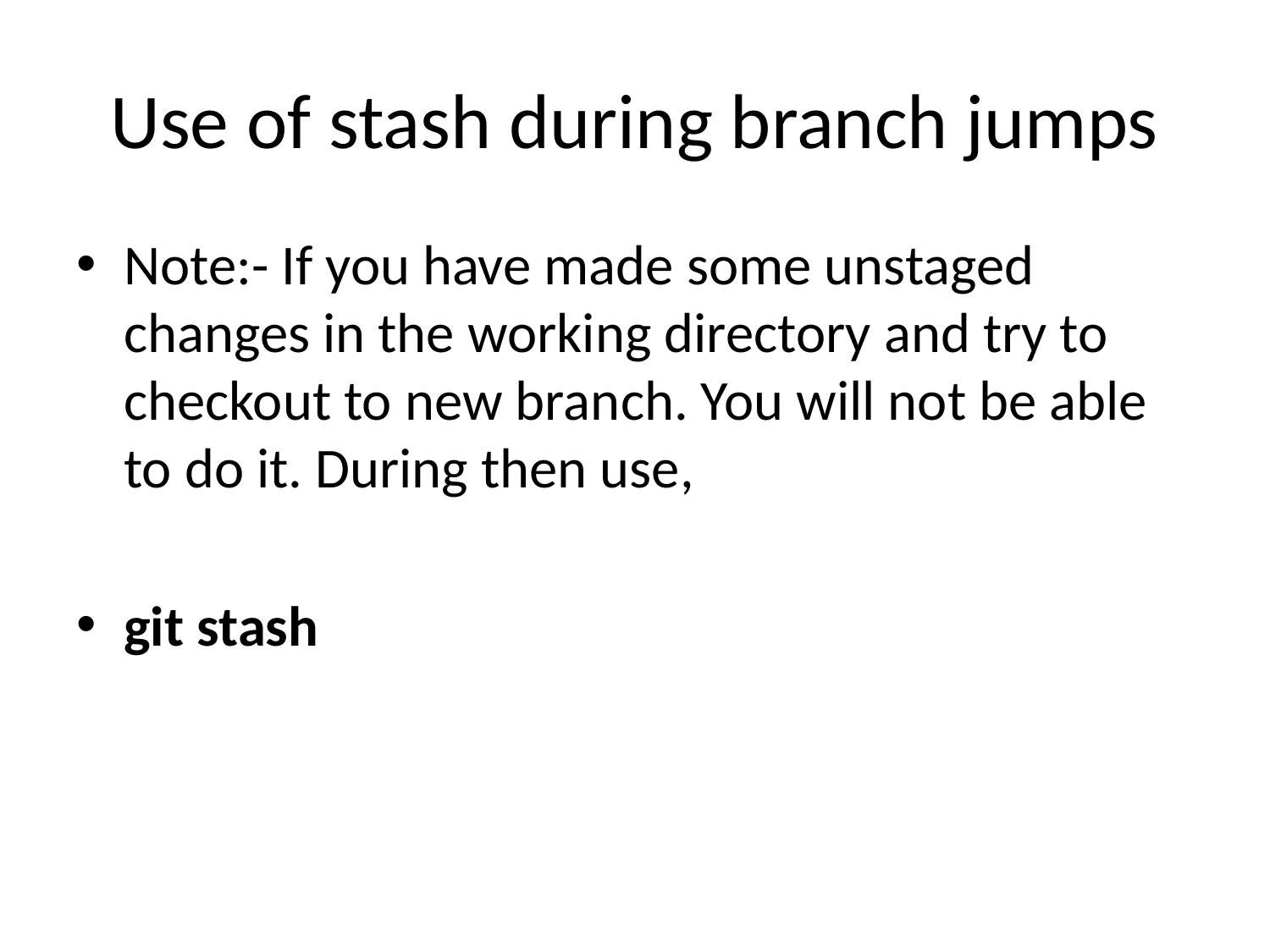

# Use of stash during branch jumps
Note:- If you have made some unstaged changes in the working directory and try to checkout to new branch. You will not be able to do it. During then use,

git stash